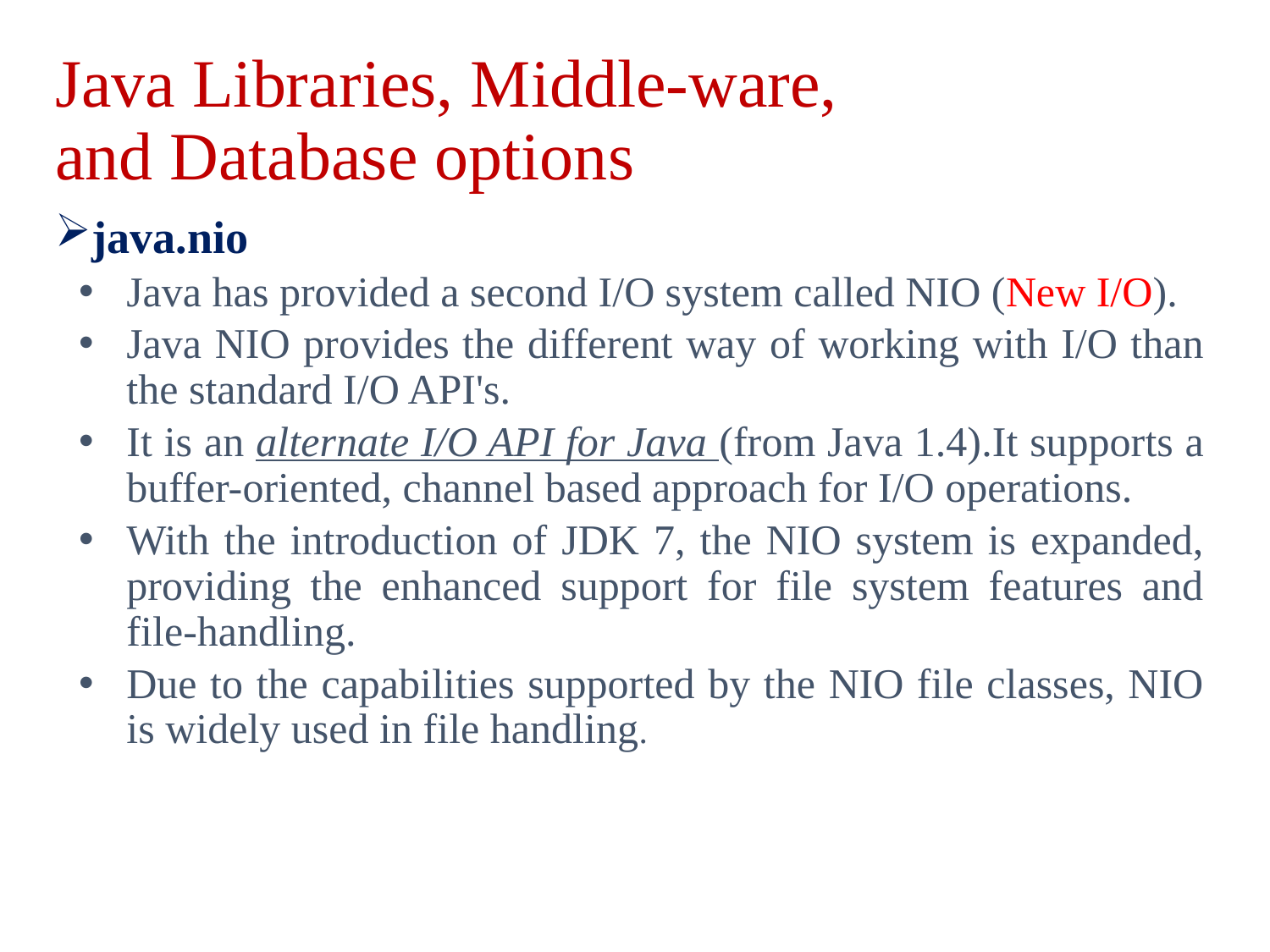

# Java Libraries, Middle-ware, and Database options
java.nio
Java has provided a second I/O system called NIO (New I/O).
Java NIO provides the different way of working with I/O than the standard I/O API's.
It is an alternate I/O API for Java (from Java 1.4).It supports a buffer-oriented, channel based approach for I/O operations.
With the introduction of JDK 7, the NIO system is expanded, providing the enhanced support for file system features and file-handling.
Due to the capabilities supported by the NIO file classes, NIO is widely used in file handling.